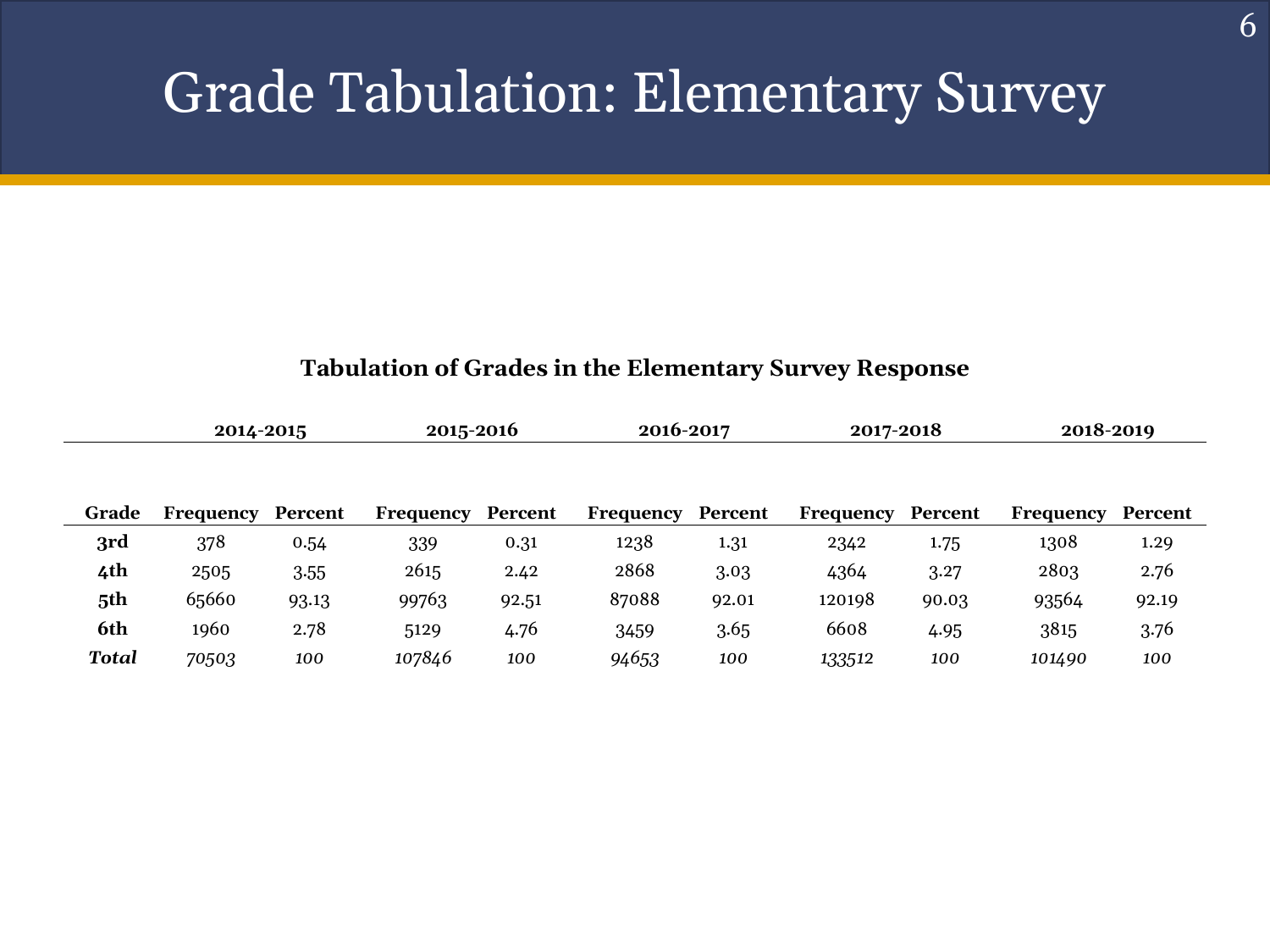

6
# Grade Tabulation: Elementary Survey
| Tabulation of Grades in the Elementary Survey Response |  |  |  |  |  |  |  |  |  |  |  |  |  |  |
| --- | --- | --- | --- | --- | --- | --- | --- | --- | --- | --- | --- | --- | --- | --- |
|  |  |  |  |  |  |  |  |  |  |  |  |  |  |  |
|  | 2014-2015 |  |  | 2015-2016 |  |  | 2016-2017 |  |  | 2017-2018 |  |  | 2018-2019 |  |
|  |  |  |  |  |  |  |  |  |  |  |  |  |  |  |
| Grade | Frequency | Percent |  | Frequency | Percent |  | Frequency | Percent |  | Frequency | Percent |  | Frequency | Percent |
| 3rd | 378 | 0.54 |  | 339 | 0.31 |  | 1238 | 1.31 |  | 2342 | 1.75 |  | 1308 | 1.29 |
| 4th | 2505 | 3.55 |  | 2615 | 2.42 |  | 2868 | 3.03 |  | 4364 | 3.27 |  | 2803 | 2.76 |
| 5th | 65660 | 93.13 |  | 99763 | 92.51 |  | 87088 | 92.01 |  | 120198 | 90.03 |  | 93564 | 92.19 |
| 6th | 1960 | 2.78 |  | 5129 | 4.76 |  | 3459 | 3.65 |  | 6608 | 4.95 |  | 3815 | 3.76 |
| Total | 70503 | 100 |  | 107846 | 100 |  | 94653 | 100 |  | 133512 | 100 |  | 101490 | 100 |